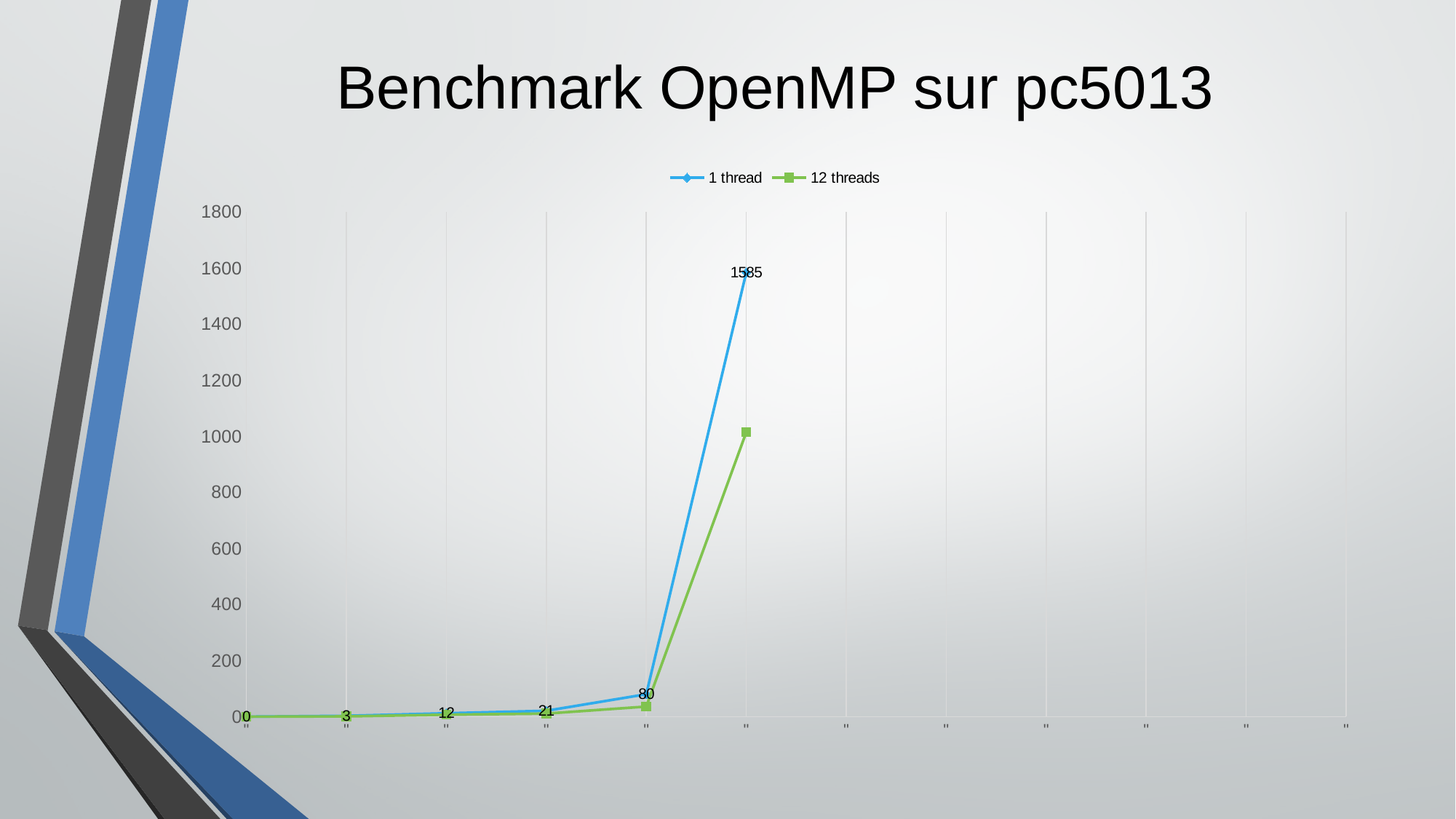

Benchmark OpenMP sur pc5013

### Chart

| Category | 1 thread | 12 threads |
|---|---|---|
| " | 0.0 | 0.0 |
| " | 3.0 | 1.0 |
| " | 12.0 | 7.0 |
| " | 21.0 | 11.0 |
| " | 80.0 | 36.0 |
| " | 1585.0 | 1015.0 |
| " | None | None |
| " | None | None |
| " | None | None |
| " | None | None |
| " | None | None |
| " | None | None |